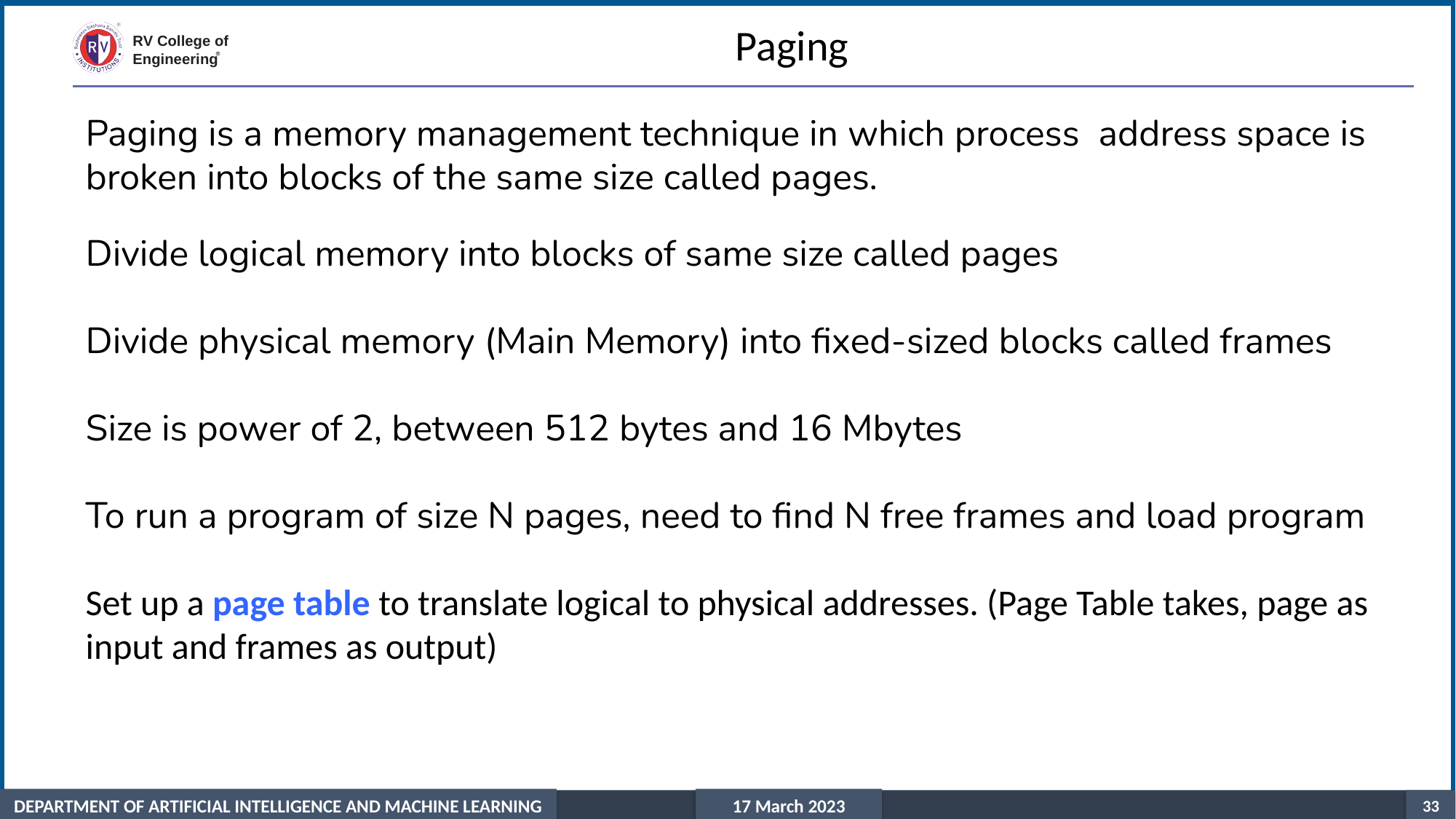

# Paging

Paging is a memory management technique in which process  address space is broken into blocks of the same size called pages.

Divide logical memory into blocks of same size called pages

Divide physical memory (Main Memory) into fixed-sized blocks called frames

Size is power of 2, between 512 bytes and 16 Mbytes

To run a program of size N pages, need to find N free frames and load program

Set up a page table to translate logical to physical addresses. (Page Table takes, page as input and frames as output)